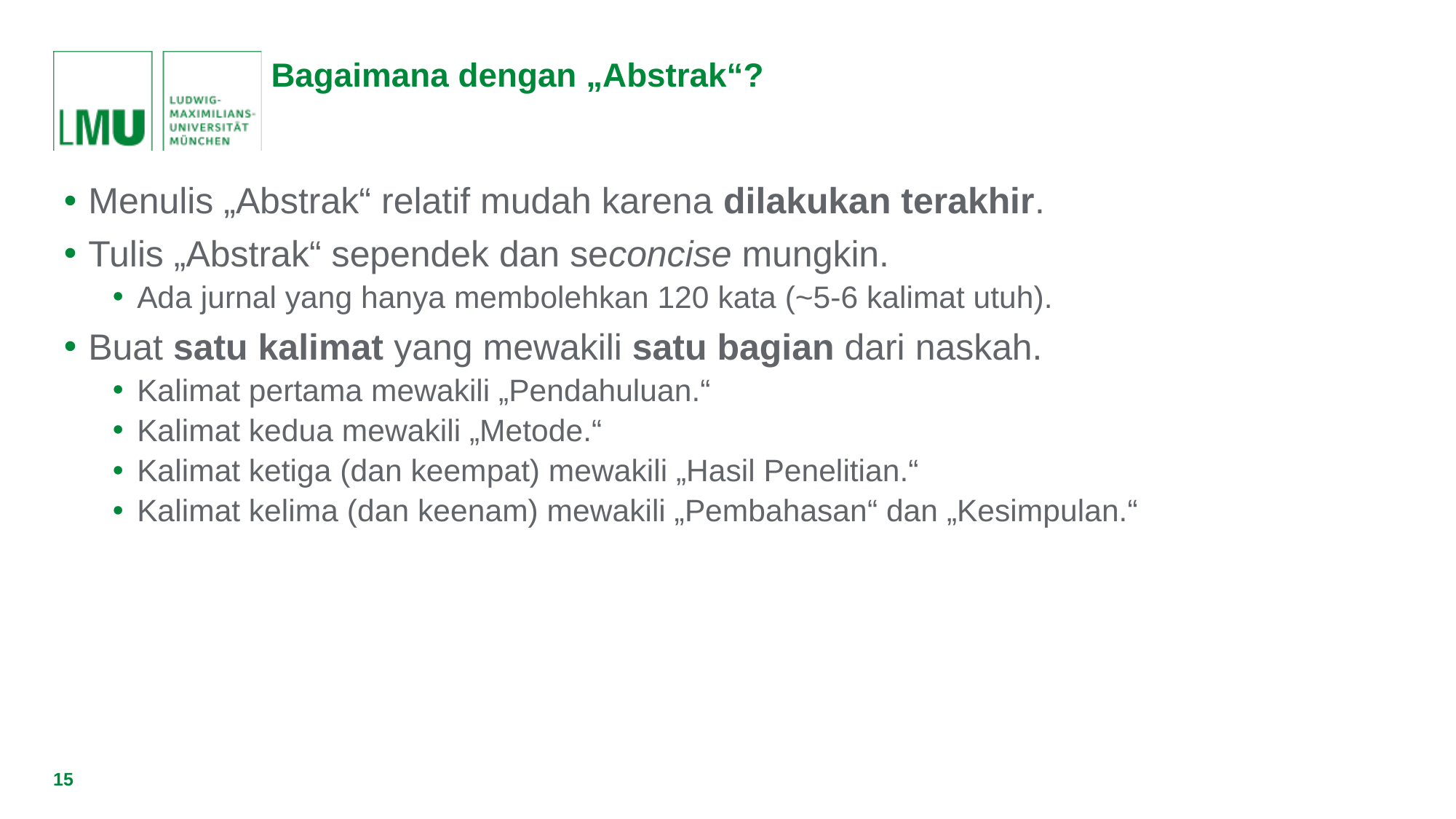

# Bagaimana dengan „Abstrak“?
Menulis „Abstrak“ relatif mudah karena dilakukan terakhir.
Tulis „Abstrak“ sependek dan seconcise mungkin.
Ada jurnal yang hanya membolehkan 120 kata (~5-6 kalimat utuh).
Buat satu kalimat yang mewakili satu bagian dari naskah.
Kalimat pertama mewakili „Pendahuluan.“
Kalimat kedua mewakili „Metode.“
Kalimat ketiga (dan keempat) mewakili „Hasil Penelitian.“
Kalimat kelima (dan keenam) mewakili „Pembahasan“ dan „Kesimpulan.“

15